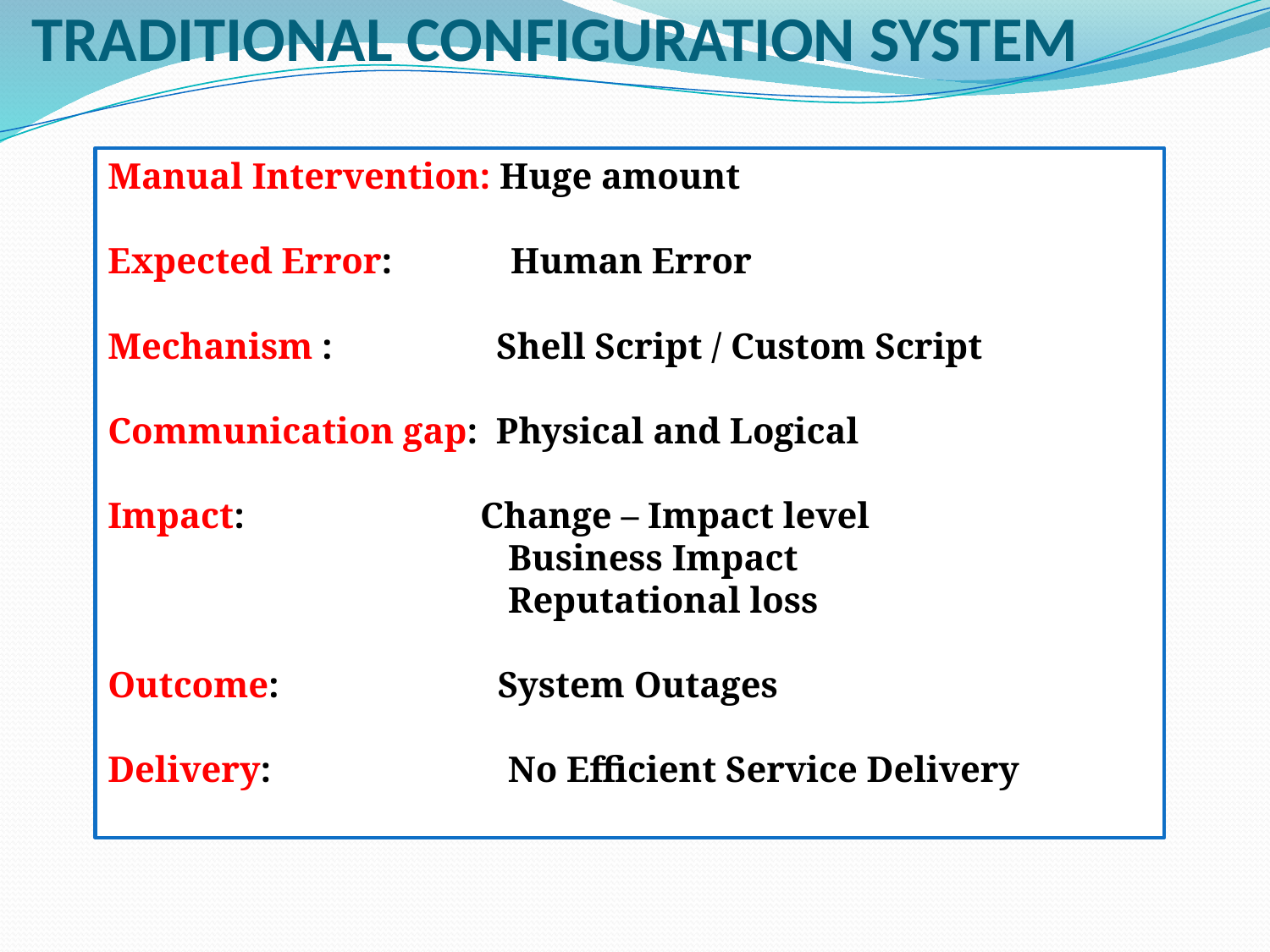

# TRADITIONAL CONFIGURATION SYSTEM
Manual Intervention: Huge amount

Expected Error:             Human Error

Mechanism :                  Shell Script / Custom Script

Communication gap:  Physical and Logical

Impact: 	             Change – Impact level
                                            Business Impact
                                            Reputational loss

Outcome:                        System Outages

Delivery:                          No Efficient Service Delivery